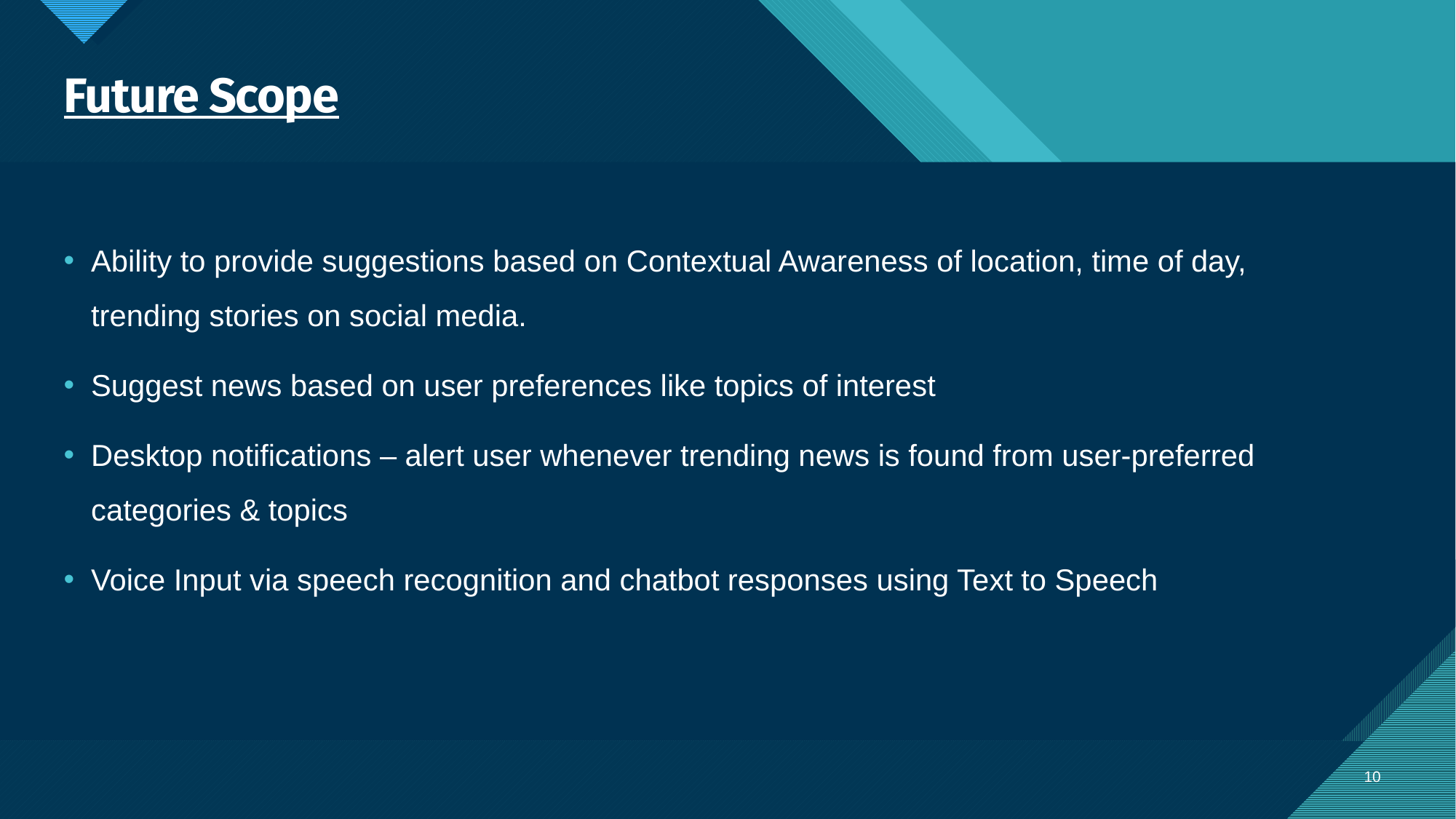

# Future Scope
Ability to provide suggestions based on Contextual Awareness of location, time of day, trending stories on social media.
Suggest news based on user preferences like topics of interest
Desktop notifications – alert user whenever trending news is found from user-preferred categories & topics
Voice Input via speech recognition and chatbot responses using Text to Speech
10